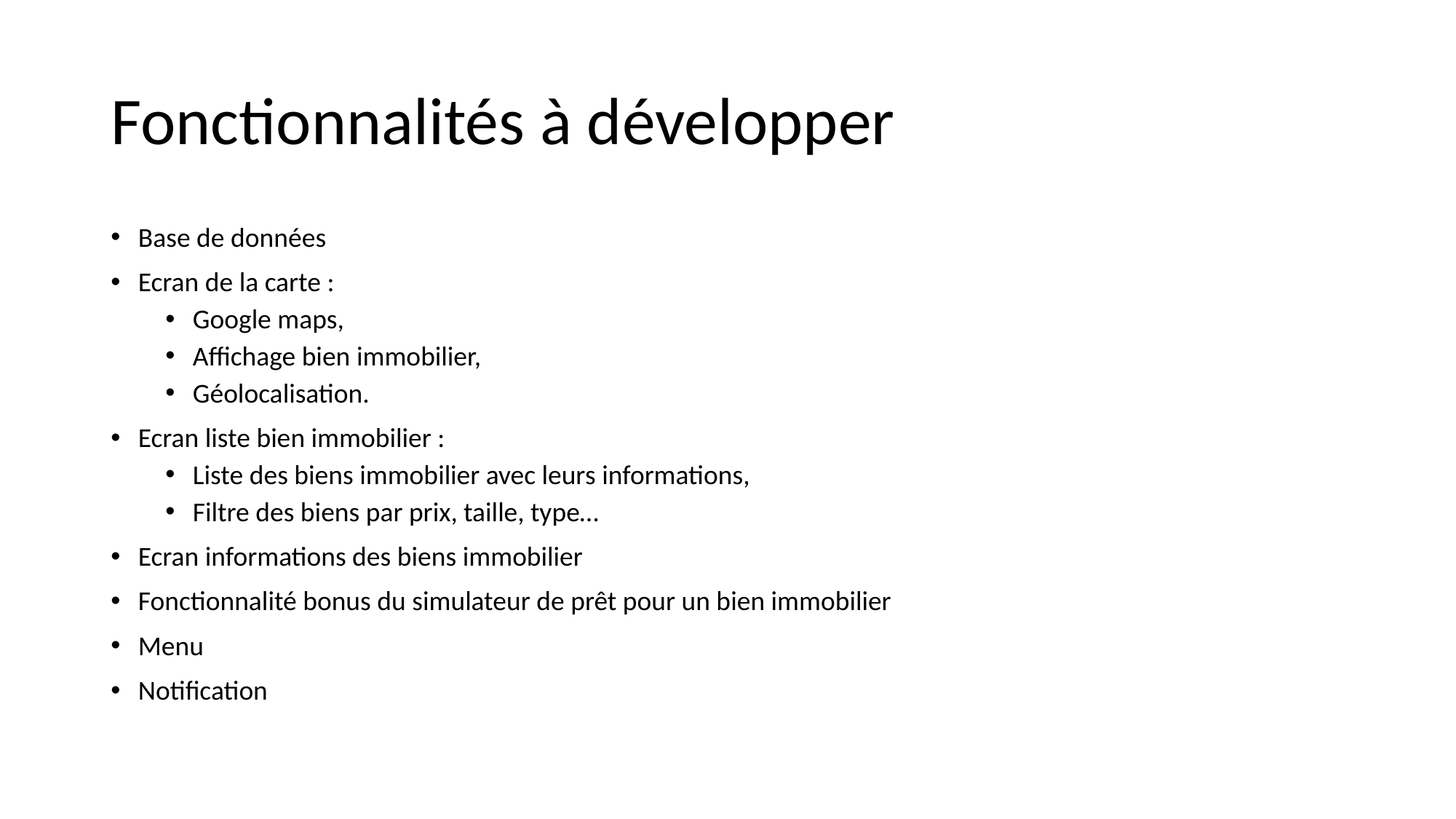

# Fonctionnalités à développer
Base de données
Ecran de la carte :
Google maps,
Affichage bien immobilier,
Géolocalisation.
Ecran liste bien immobilier :
Liste des biens immobilier avec leurs informations,
Filtre des biens par prix, taille, type…
Ecran informations des biens immobilier
Fonctionnalité bonus du simulateur de prêt pour un bien immobilier
Menu
Notification